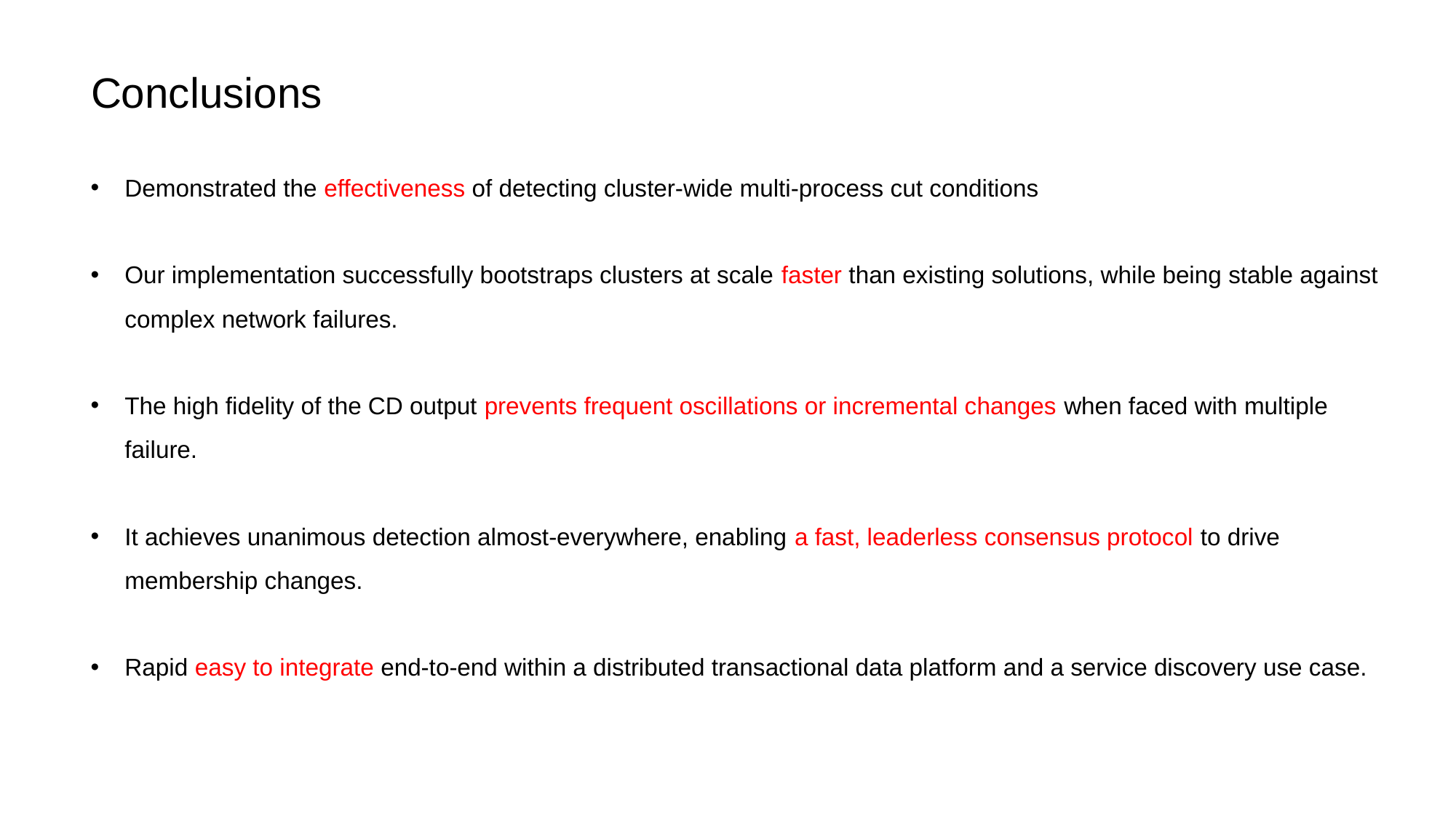

# Conclusions
Demonstrated the effectiveness of detecting cluster-wide multi-process cut conditions

Our implementation successfully bootstraps clusters at scale faster than existing solutions, while being stable against complex network failures.

The high ﬁdelity of the CD output prevents frequent oscillations or incremental changes when faced with multiple failure.

It achieves unanimous detection almost-everywhere, enabling a fast, leaderless consensus protocol to drive membership changes.

Rapid easy to integrate end-to-end within a distributed transactional data platform and a service discovery use case.

26